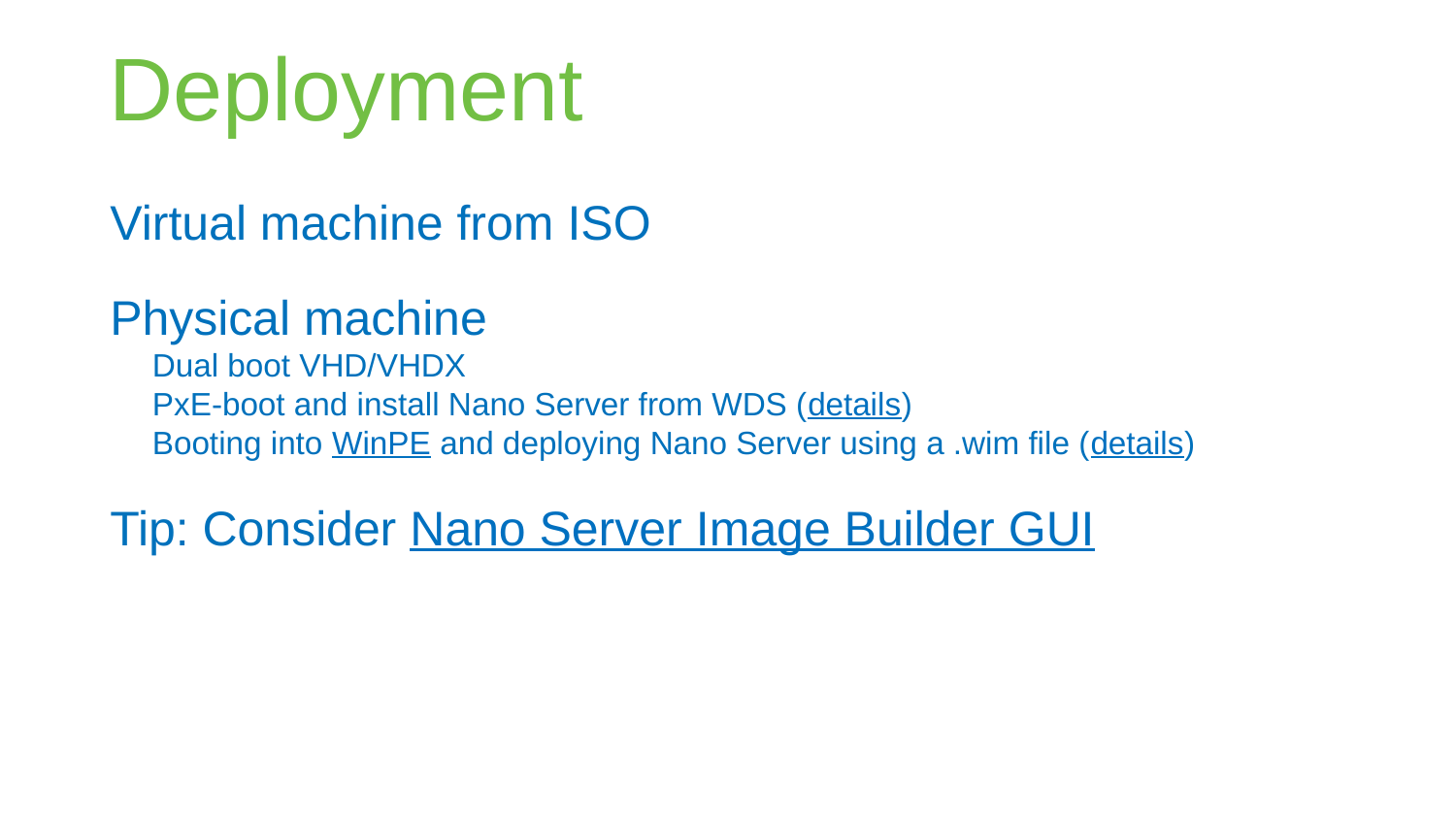

# Deployment
Virtual machine from ISO
Physical machine
Dual boot VHD/VHDX
PxE-boot and install Nano Server from WDS (details)
Booting into WinPE and deploying Nano Server using a .wim file (details)
Tip: Consider Nano Server Image Builder GUI